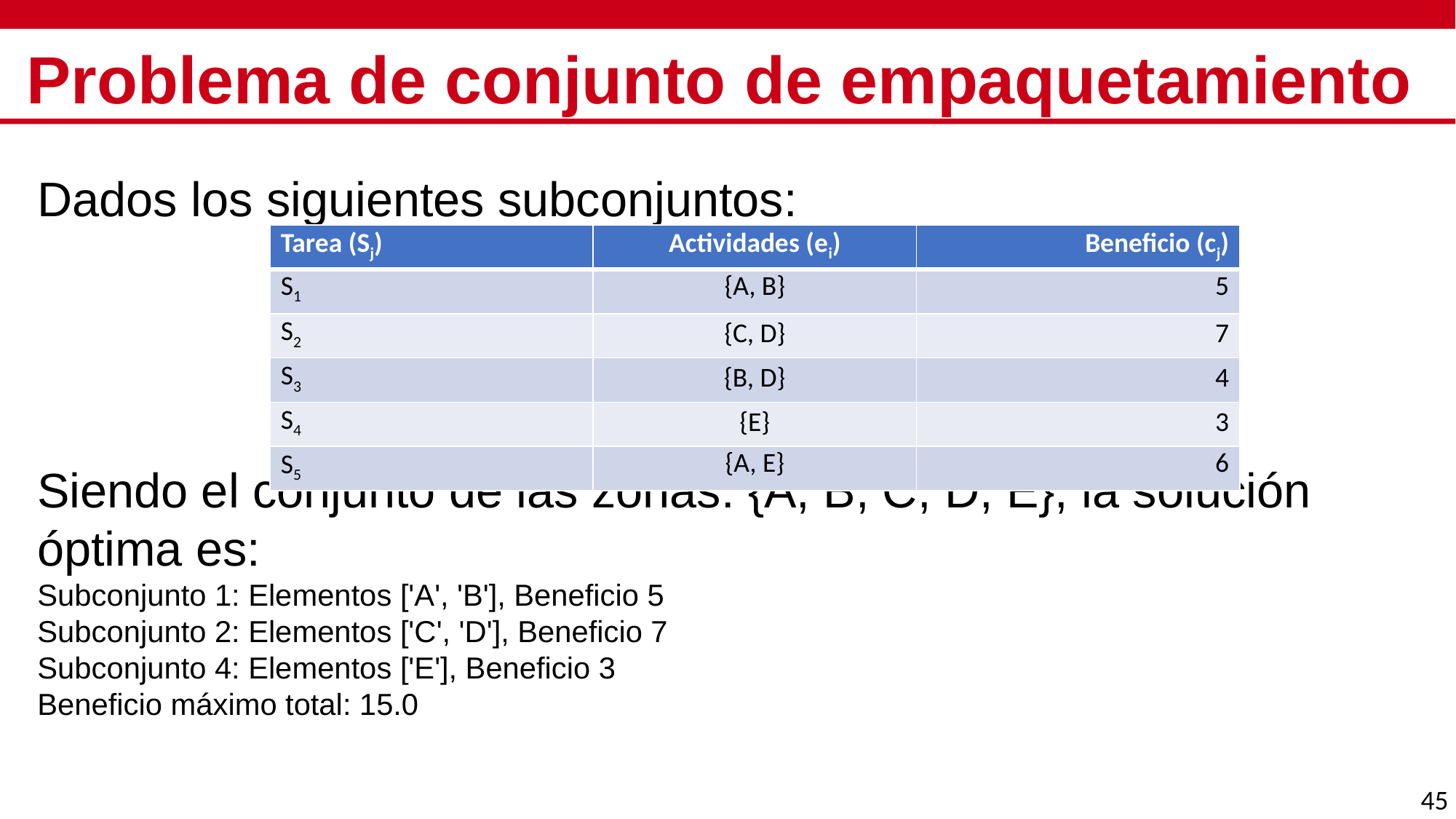

# Problema de conjunto de empaquetamiento
Dados los siguientes subconjuntos:

Siendo el conjunto de las zonas: {A, B, C, D, E}, la solución óptima es:
Subconjunto 1: Elementos ['A', 'B'], Beneficio 5
Subconjunto 2: Elementos ['C', 'D'], Beneficio 7
Subconjunto 4: Elementos ['E'], Beneficio 3
Beneficio máximo total: 15.0

| Tarea (Sj) | Actividades (ei​) | Beneficio (cj) |
| --- | --- | --- |
| S1​ | {A, B} | 5 |
| S2​ | {C, D} | 7 |
| S3​ | {B, D} | 4 |
| S4​ | {E} | 3 |
| S5​ | {A, E} | 6 |
45